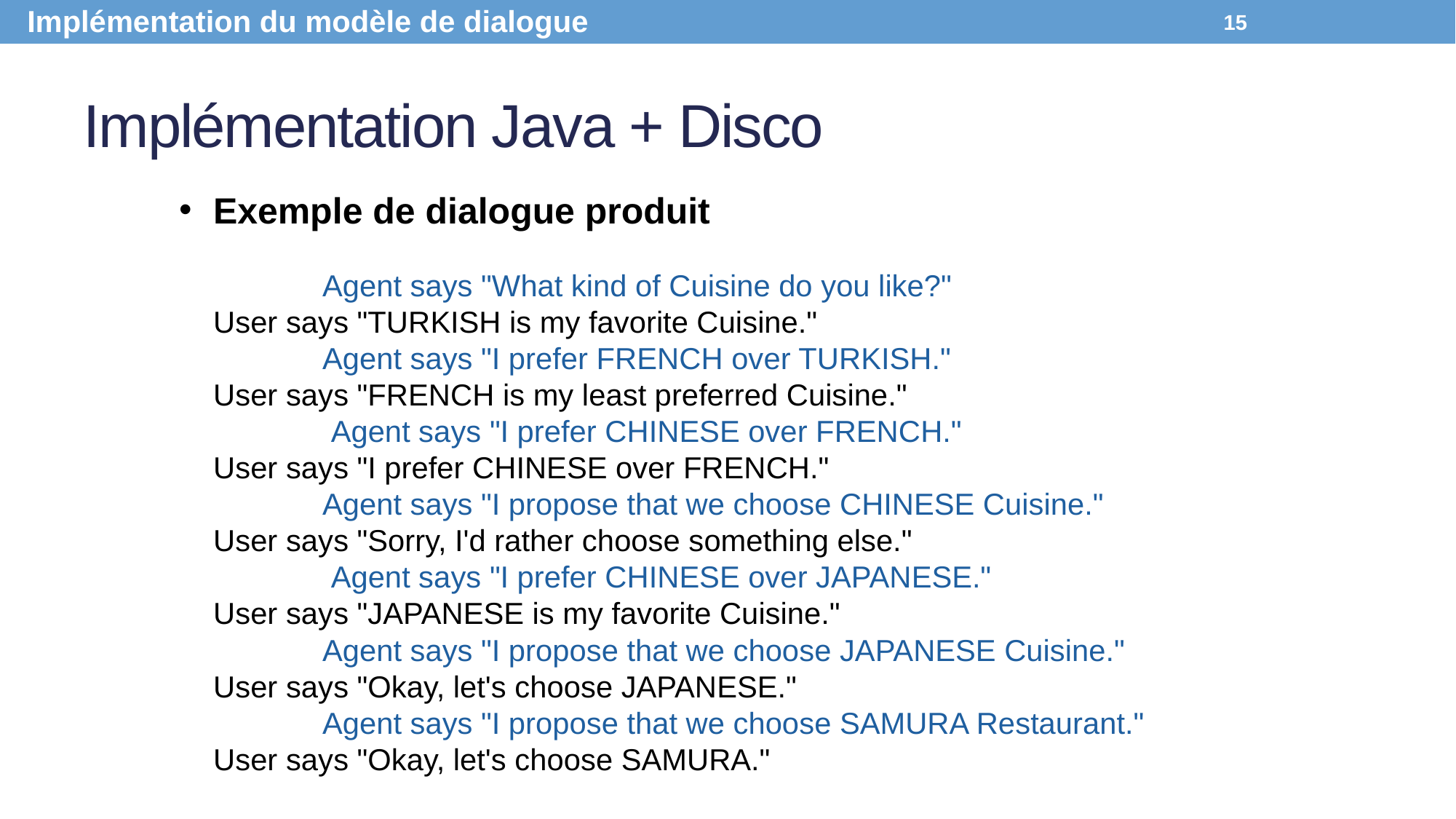

Implémentation du modèle de dialogue
15
# Implémentation Java + Disco
Exemple de dialogue produit
	Agent says "What kind of Cuisine do you like?"
User says "TURKISH is my favorite Cuisine."
	Agent says "I prefer FRENCH over TURKISH."
User says "FRENCH is my least preferred Cuisine."
   	 Agent says "I prefer CHINESE over FRENCH."
User says "I prefer CHINESE over FRENCH."
    	Agent says "I propose that we choose CHINESE Cuisine."
User says "Sorry, I'd rather choose something else."
 	 Agent says "I prefer CHINESE over JAPANESE."
User says "JAPANESE is my favorite Cuisine."
    	Agent says "I propose that we choose JAPANESE Cuisine."
User says "Okay, let's choose JAPANESE."
    	Agent says "I propose that we choose SAMURA Restaurant."
User says "Okay, let's choose SAMURA."